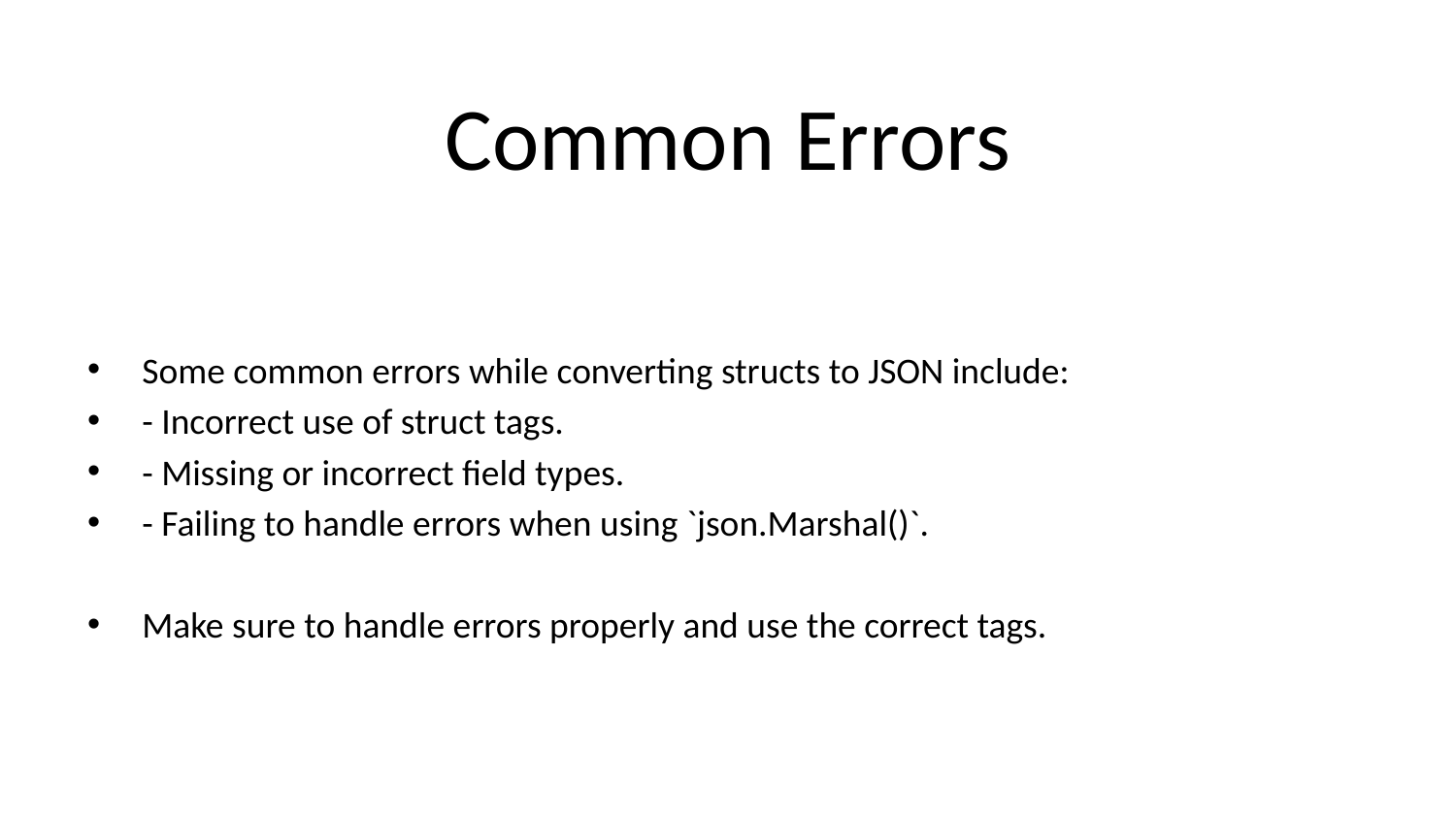

# Common Errors

Some common errors while converting structs to JSON include:
- Incorrect use of struct tags.
- Missing or incorrect field types.
- Failing to handle errors when using `json.Marshal()`.

Make sure to handle errors properly and use the correct tags.